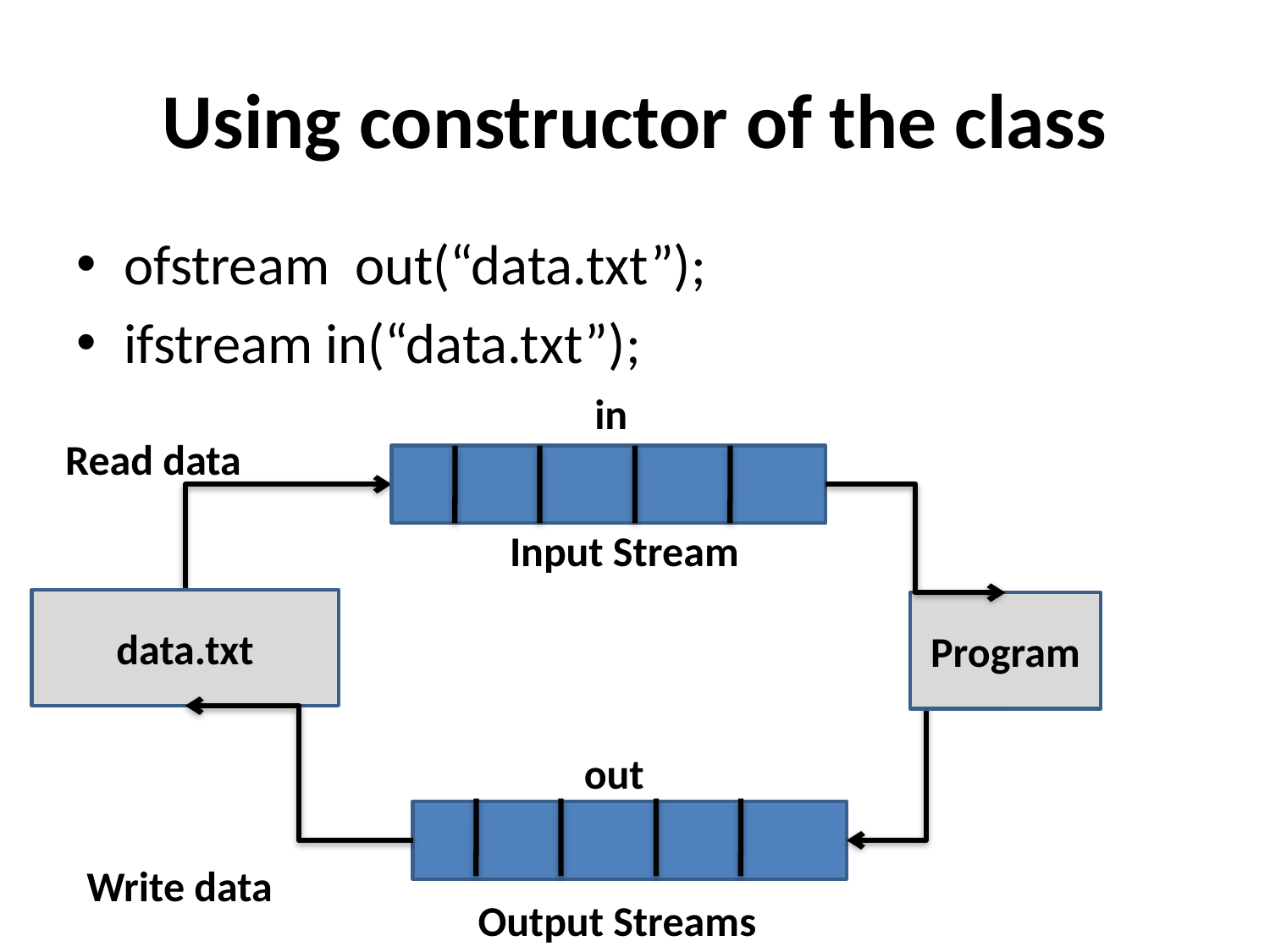

# Using constructor of the class
ofstream  out(“data.txt”);
ifstream in(“data.txt”);
in

data.txt
Program
out

Read data
Write data
Input Stream
Output Streams